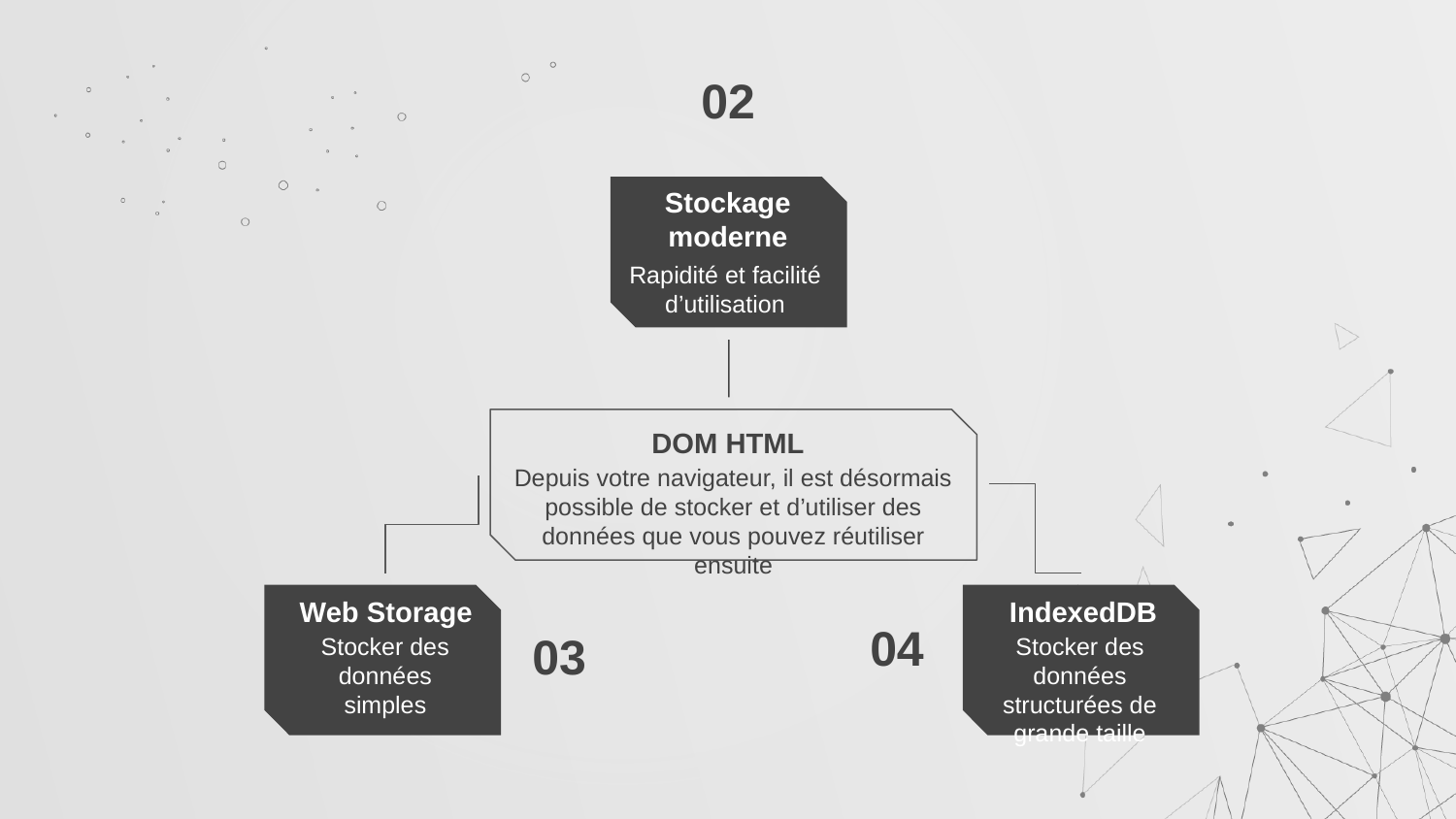

# 02

Stockage moderne
Rapidité et facilité d’utilisation

DOM HTML
Depuis votre navigateur, il est désormais possible de stocker et d’utiliser des données que vous pouvez réutiliser ensuite

Web Storage
IndexedDB

04
03
Stocker des données simples
Stocker des données structurées de grande taille